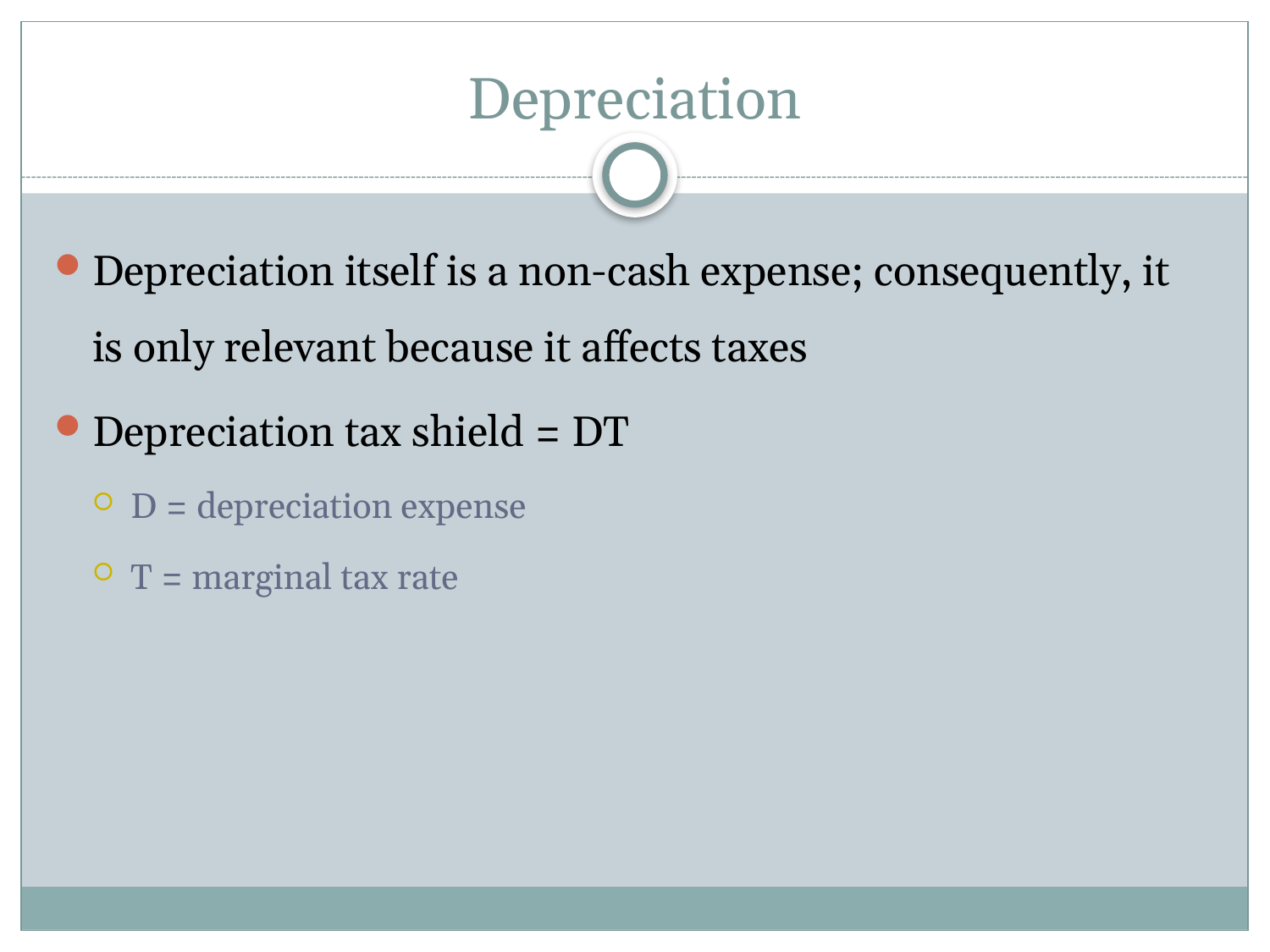

# Depreciation
Depreciation itself is a non-cash expense; consequently, it is only relevant because it affects taxes
Depreciation tax shield = DT
D = depreciation expense
T = marginal tax rate